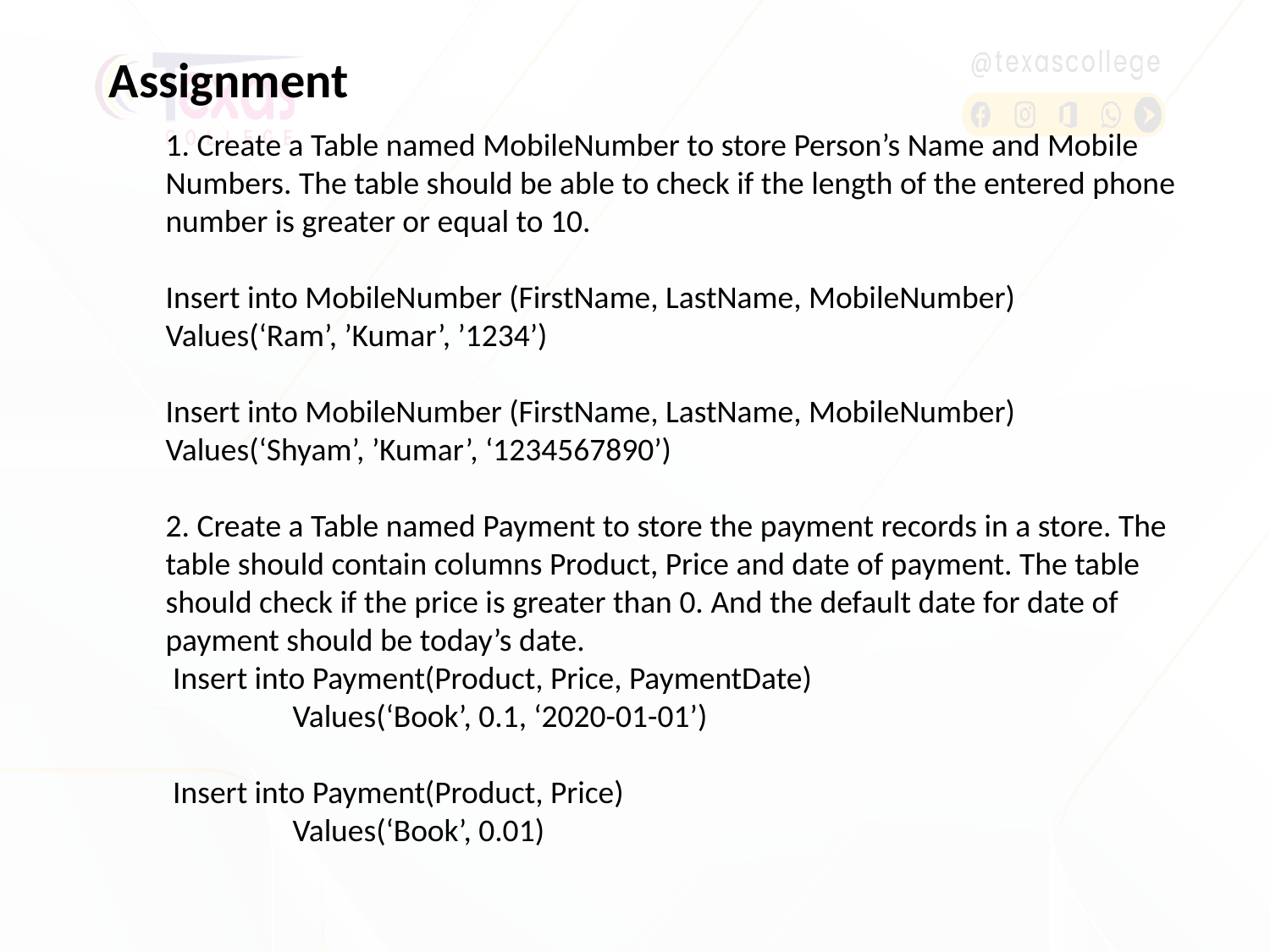

Assignment
1. Create a Table named MobileNumber to store Person’s Name and Mobile Numbers. The table should be able to check if the length of the entered phone number is greater or equal to 10.

Insert into MobileNumber (FirstName, LastName, MobileNumber)
Values(‘Ram’, ’Kumar’, ’1234’)

Insert into MobileNumber (FirstName, LastName, MobileNumber)
Values(‘Shyam’, ’Kumar’, ‘1234567890’)

2. Create a Table named Payment to store the payment records in a store. The table should contain columns Product, Price and date of payment. The table should check if the price is greater than 0. And the default date for date of payment should be today’s date.
 Insert into Payment(Product, Price, PaymentDate)
	Values(‘Book’, 0.1, ‘2020-01-01’)

 Insert into Payment(Product, Price)
	Values(‘Book’, 0.01)